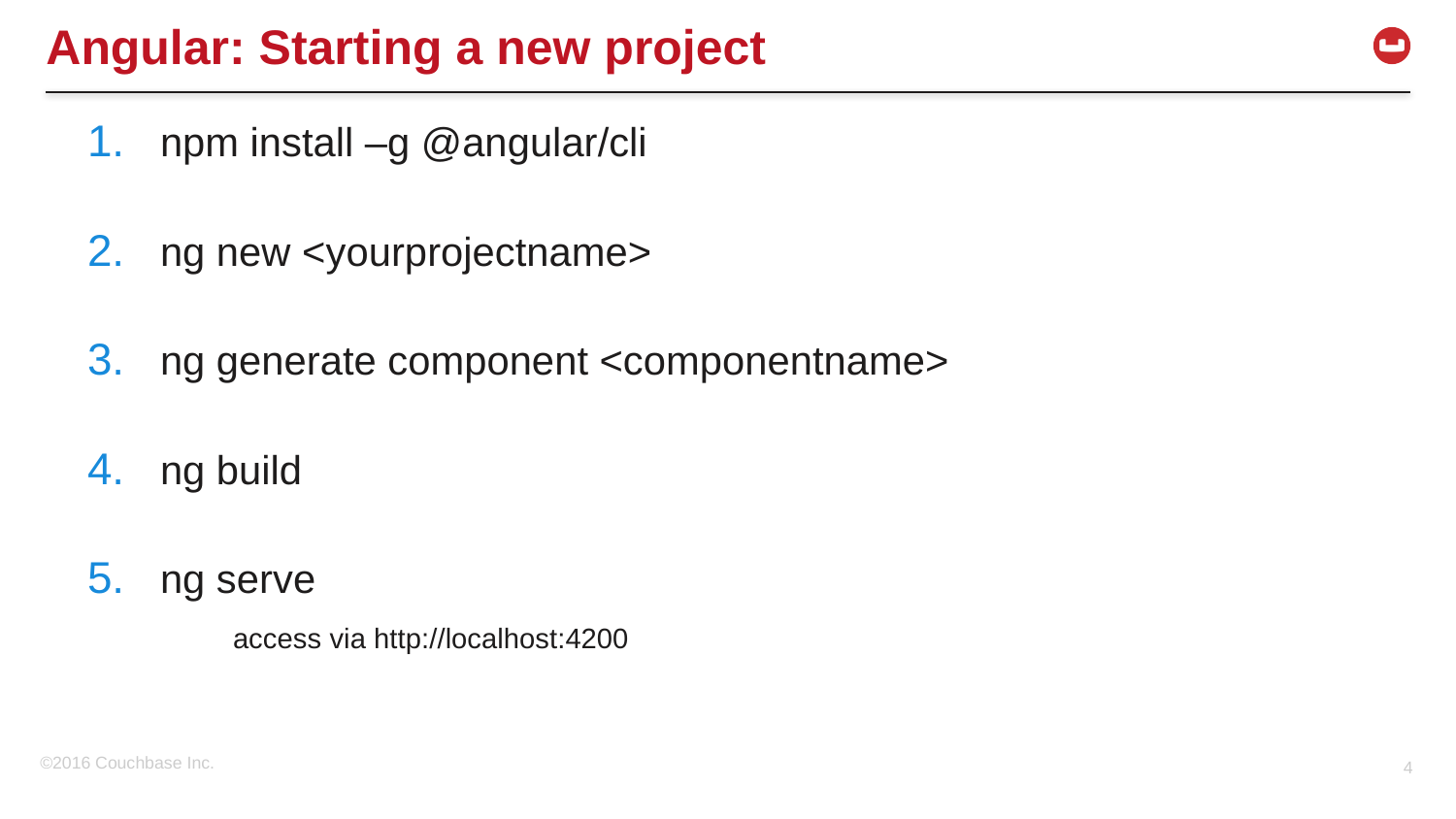

# Angular: Starting a new project
npm install –g @angular/cli

ng new <yourprojectname>

ng generate component <componentname>

ng build

ng serve
	access via http://localhost:4200